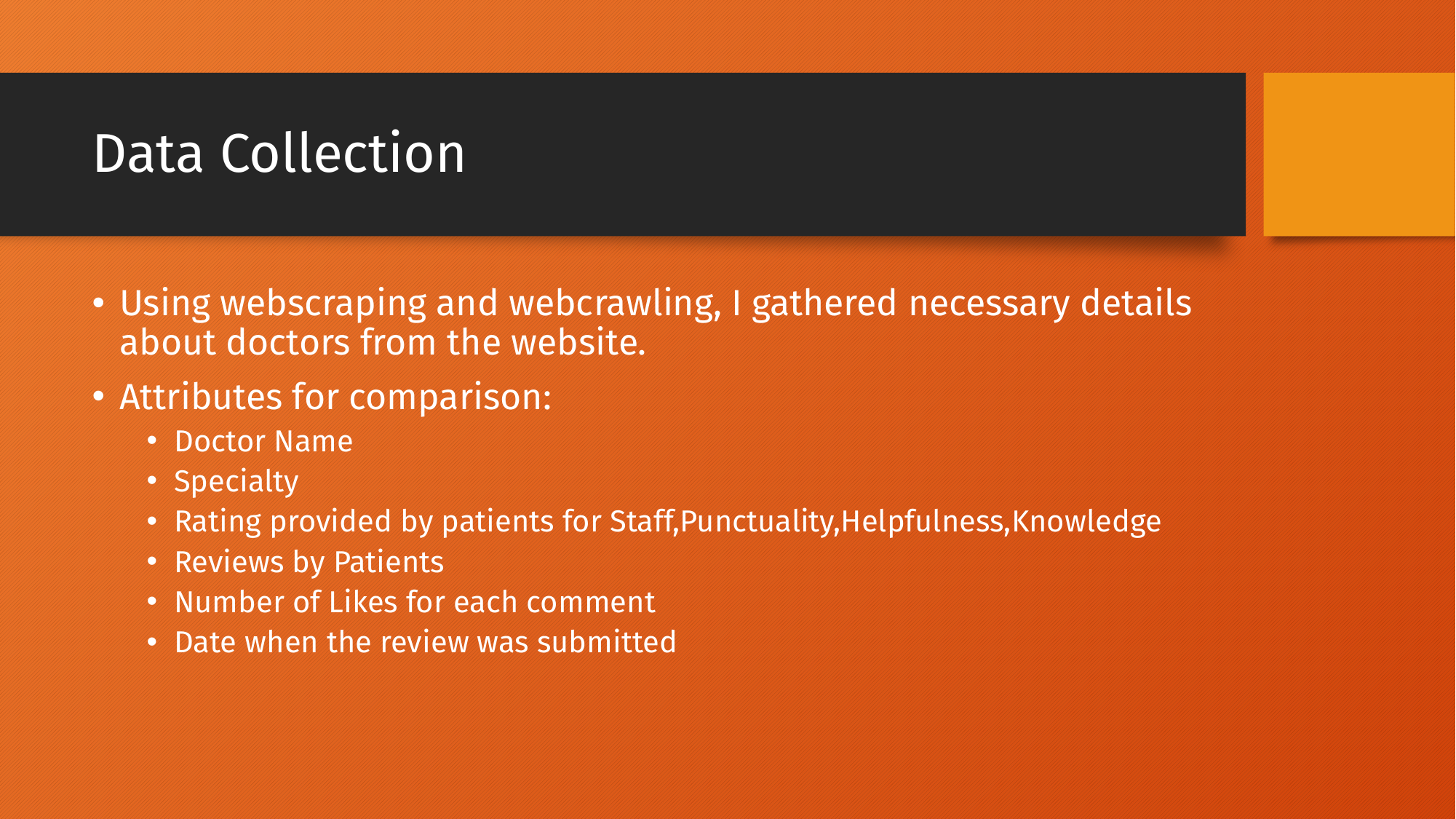

# Data Collection
Using webscraping and webcrawling, I gathered necessary details about doctors from the website.
Attributes for comparison:
Doctor Name
Specialty
Rating provided by patients for Staff,Punctuality,Helpfulness,Knowledge
Reviews by Patients
Number of Likes for each comment
Date when the review was submitted